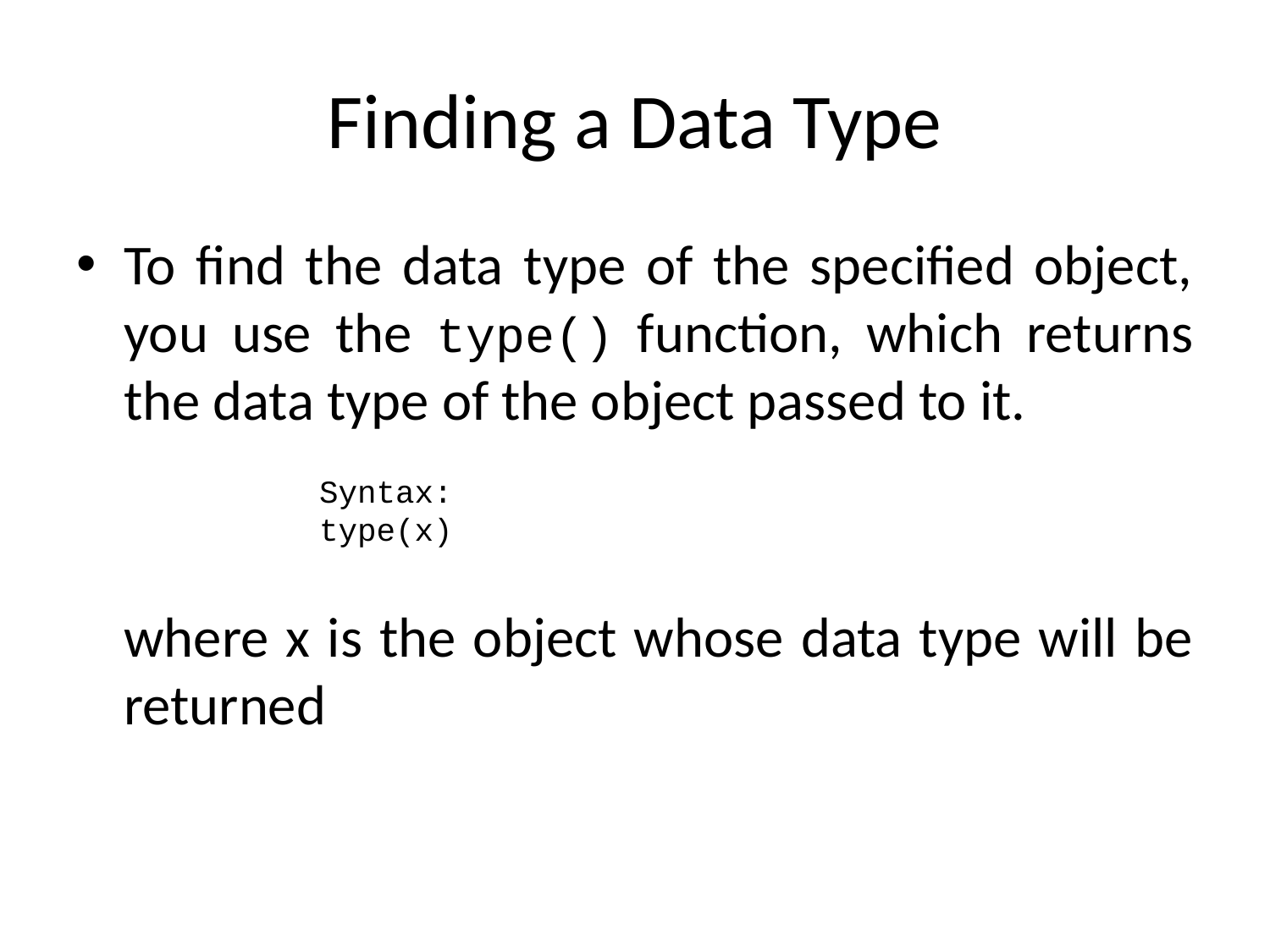

# Finding a Data Type
To find the data type of the specified object, you use the type() function, which returns the data type of the object passed to it.

	where x is the object whose data type will be returned
Syntax:
type(x)